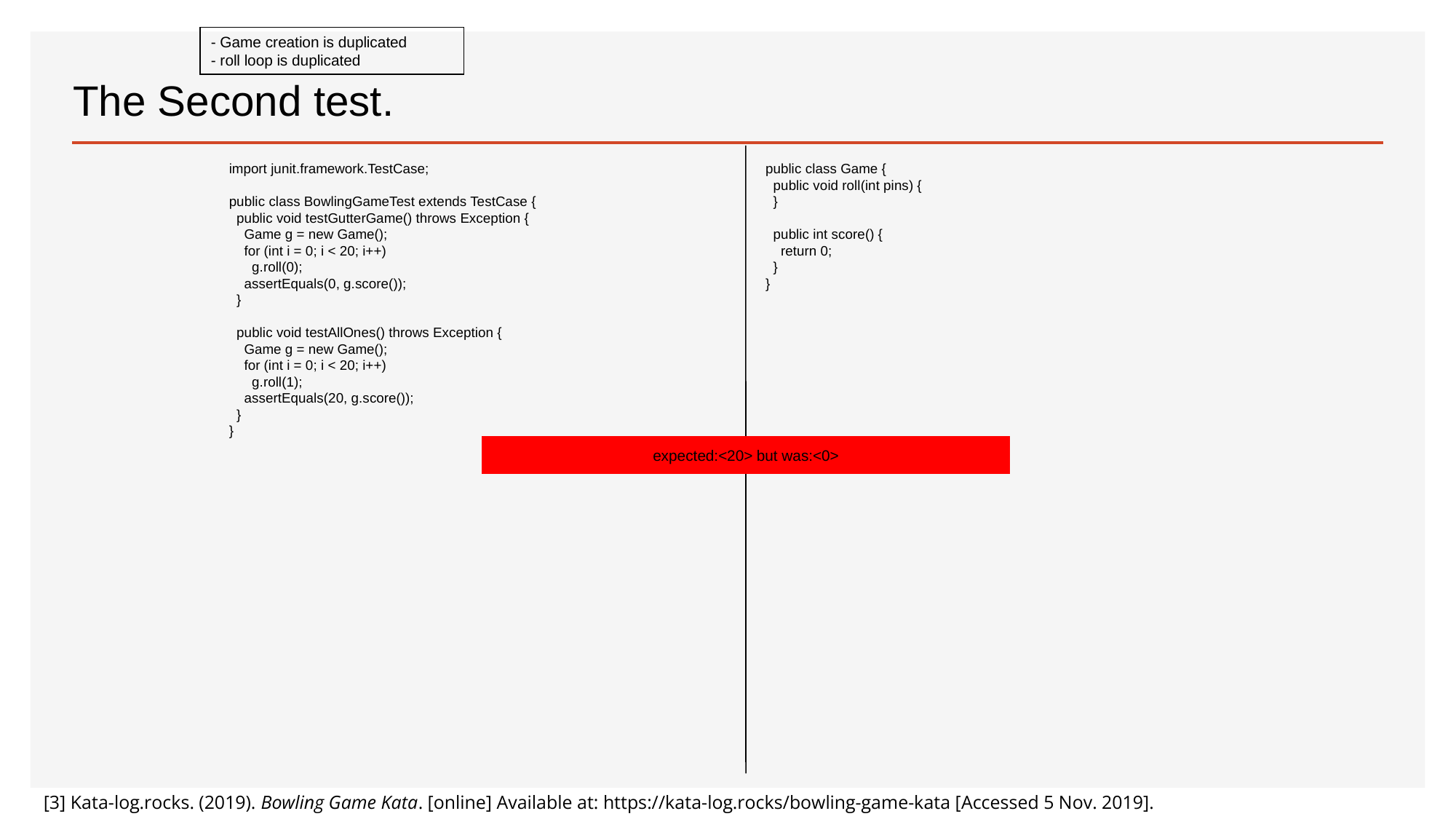

- Game creation is duplicated
- roll loop is duplicated
# The Second test.

import junit.framework.TestCase;

public class BowlingGameTest extends TestCase {
  public void testGutterGame() throws Exception {
    Game g = new Game();
    for (int i = 0; i < 20; i++)
      g.roll(0);
    assertEquals(0, g.score());
  }

  public void testAllOnes() throws Exception {
    Game g = new Game();
    for (int i = 0; i < 20; i++)
      g.roll(1);
    assertEquals(20, g.score());
  }
}
public class Game {
  public void roll(int pins) {
  }

  public int score() {
    return 0;
  }
}

expected:<20> but was:<0>
[3] Kata-log.rocks. (2019). Bowling Game Kata. [online] Available at: https://kata-log.rocks/bowling-game-kata [Accessed 5 Nov. 2019].